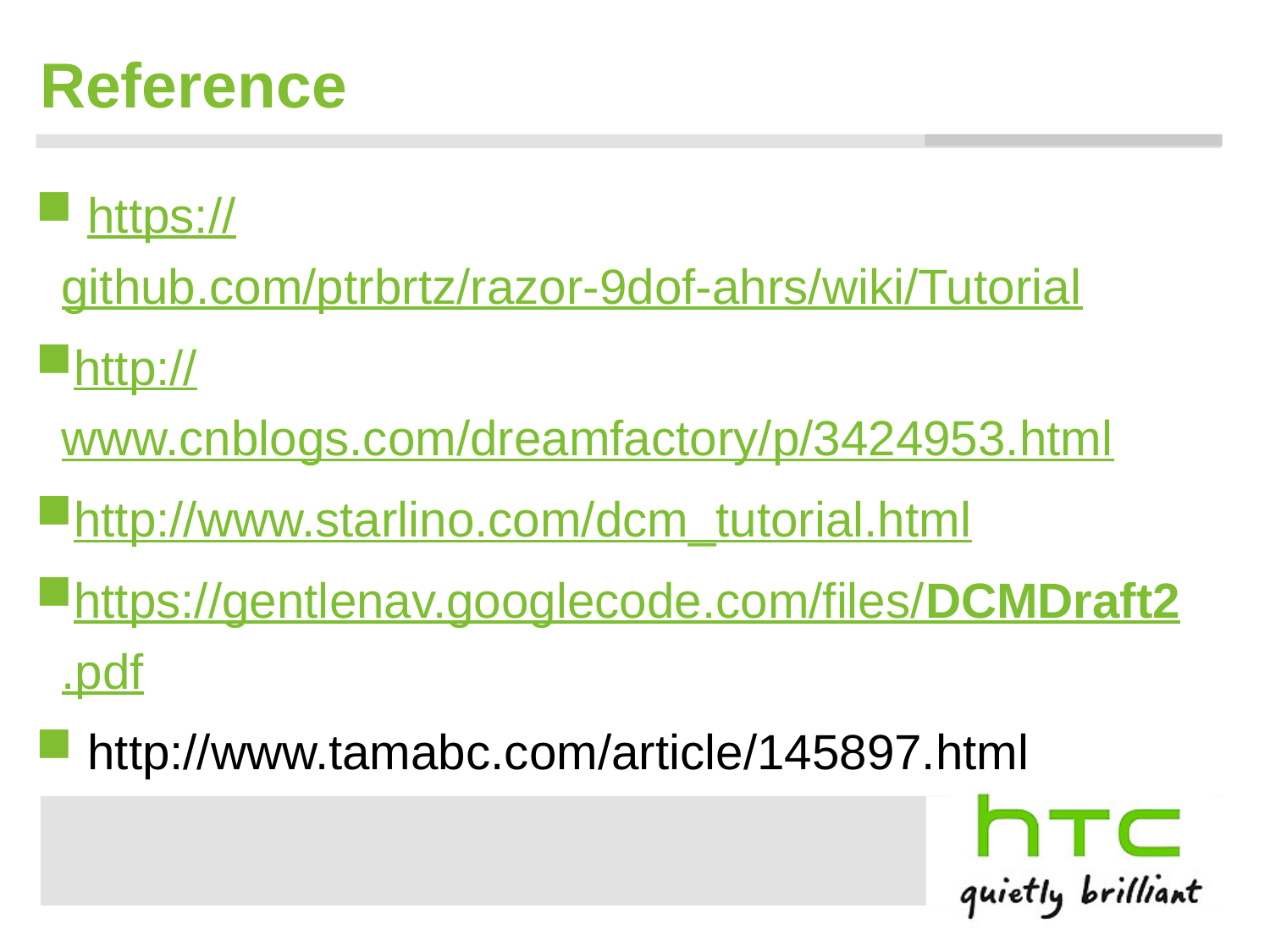

# Reference
 https://github.com/ptrbrtz/razor-9dof-ahrs/wiki/Tutorial
http://www.cnblogs.com/dreamfactory/p/3424953.html
http://www.starlino.com/dcm_tutorial.html
https://gentlenav.googlecode.com/files/DCMDraft2.pdf
 http://www.tamabc.com/article/145897.html